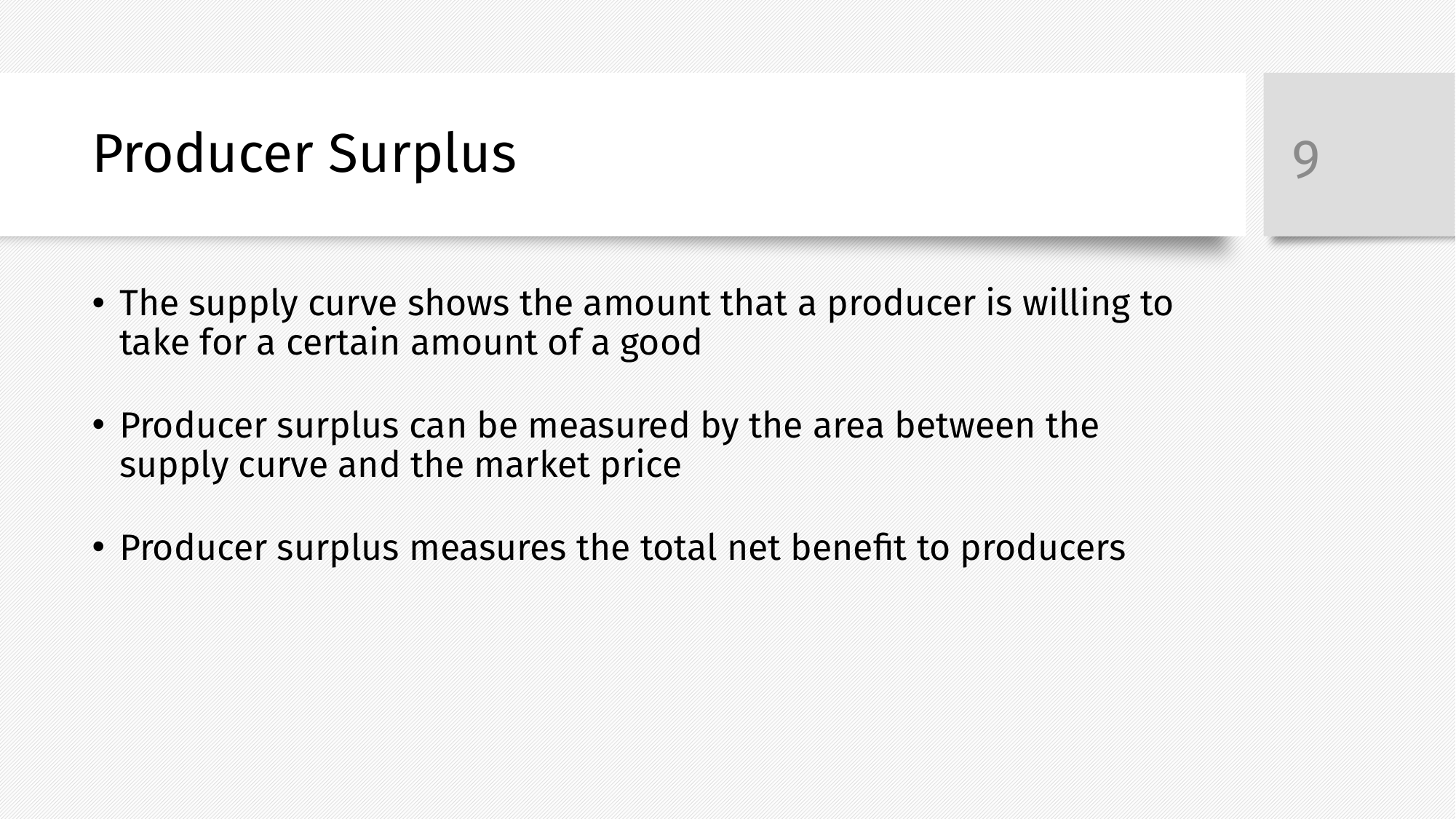

# Producer Surplus
9
The supply curve shows the amount that a producer is willing to take for a certain amount of a good

Producer surplus can be measured by the area between the supply curve and the market price

Producer surplus measures the total net benefit to producers